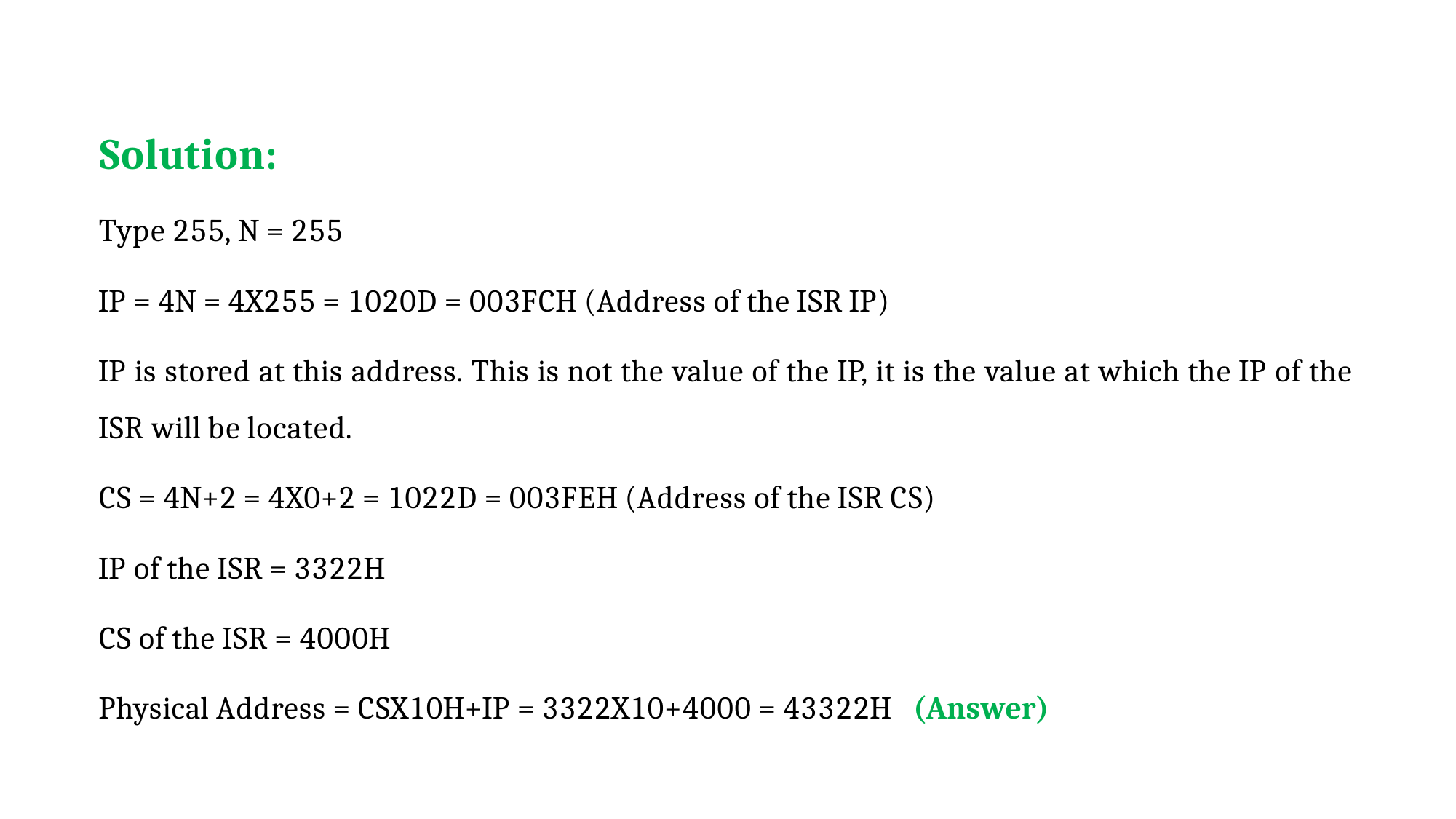

Solution:
Type 255, N = 255
IP = 4N = 4X255 = 1020D = 003FCH (Address of the ISR IP)
IP is stored at this address. This is not the value of the IP, it is the value at which the IP of the ISR will be located.
CS = 4N+2 = 4X0+2 = 1022D = 003FEH (Address of the ISR CS)
IP of the ISR = 3322H
CS of the ISR = 4000H
Physical Address = CSX10H+IP = 3322X10+4000 = 43322H   (Answer)